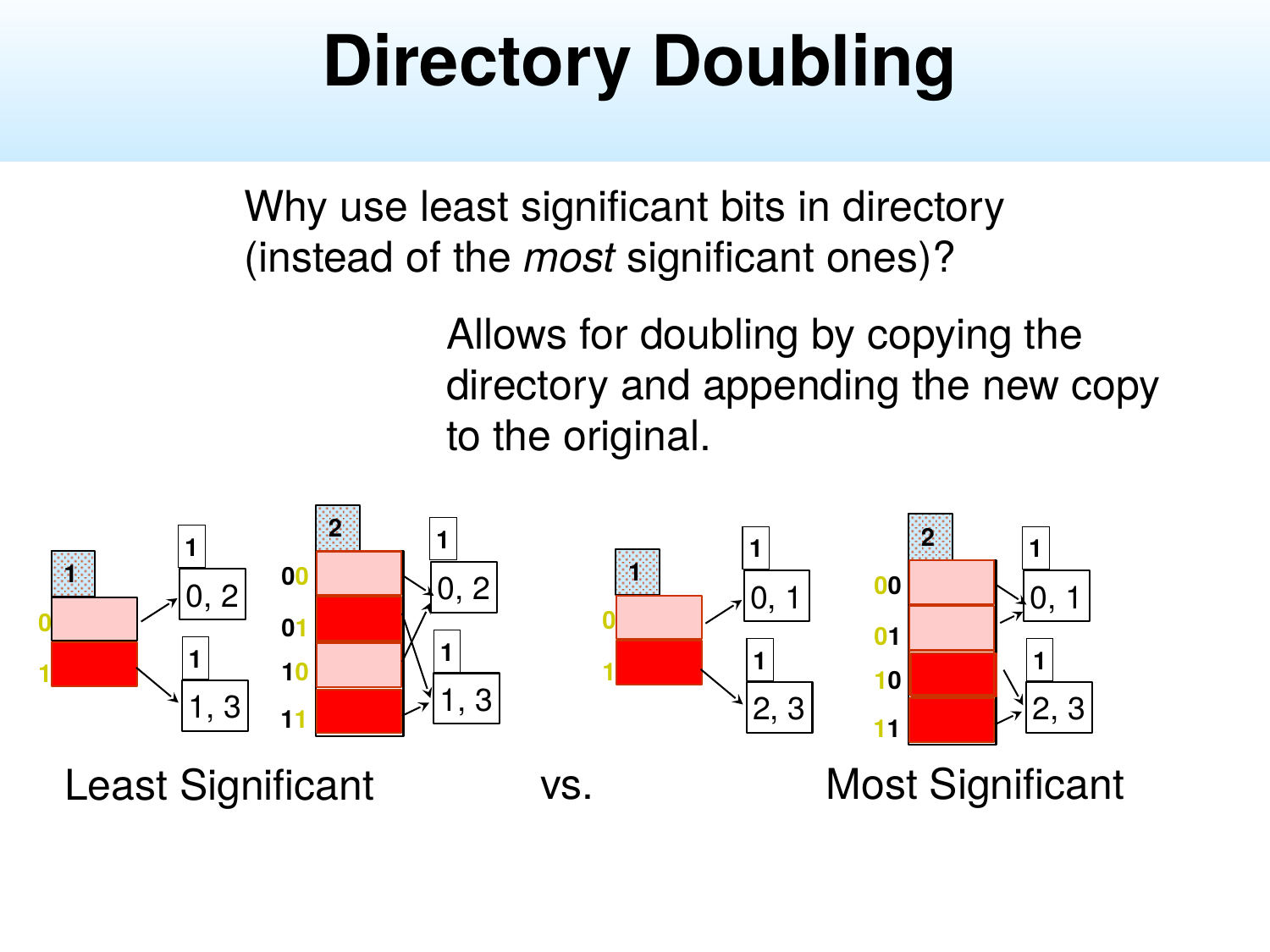

Directory Doubling
Why use least significant bits in directory
(instead of the most significant ones)?
Allows for doubling by copying the
directory and appending the new copy
to the original.

2

2
1
1
1
0, 1

1

2, 3
1

1

0

1

1
00
01
10
11

0, 2
00
01
10
11
0, 2
0, 1

0

1
1
1

1

1, 3
1, 3
2, 3

vs.
Most Significant
Least Significant
12